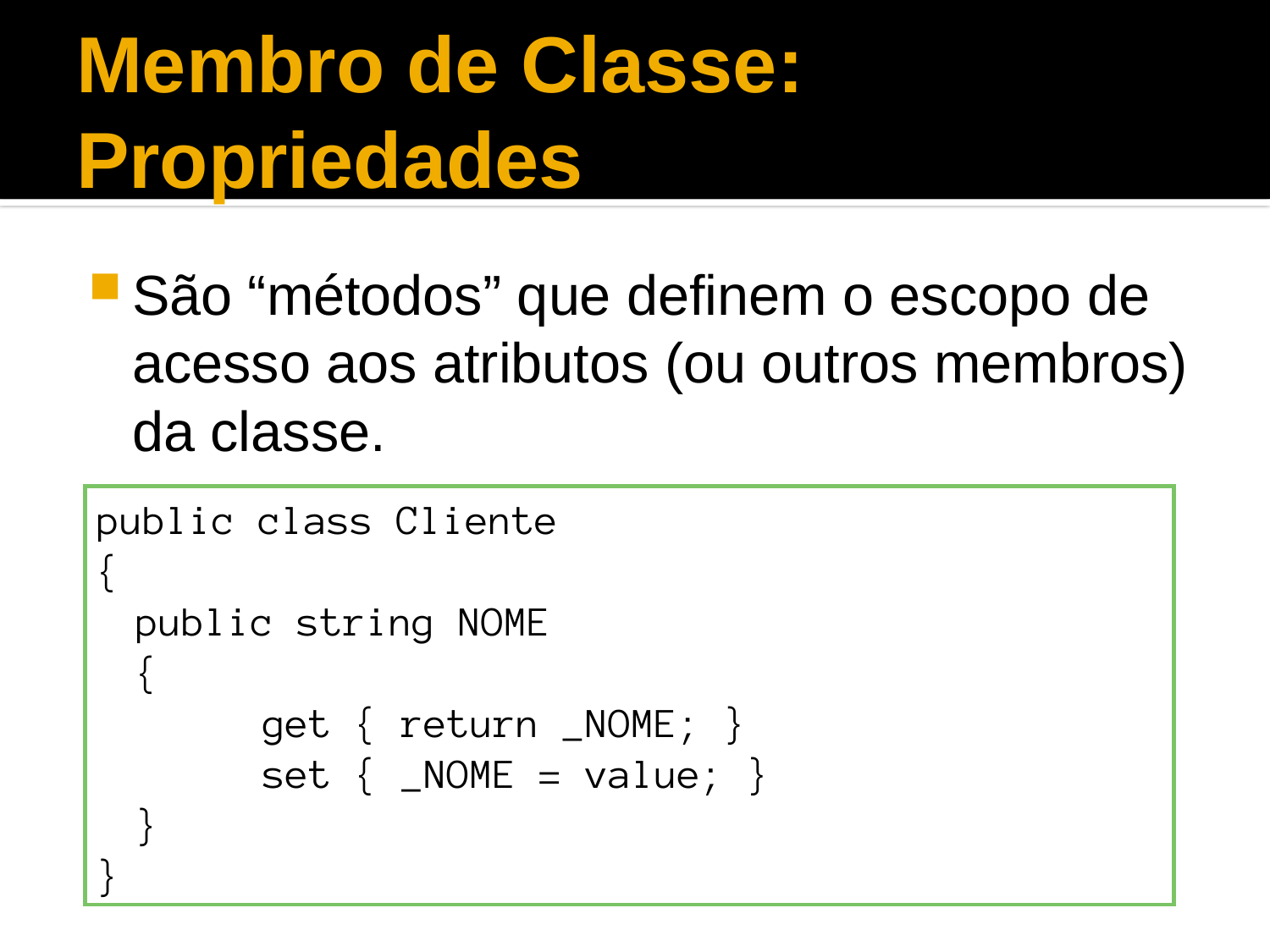

# Membro de Classe: Propriedades
São “métodos” que definem o escopo de acesso aos atributos (ou outros membros) da classe.
public class Cliente
{
	public string NOME
	{
		get { return _NOME; }
		set { _NOME = value; }
	}
}